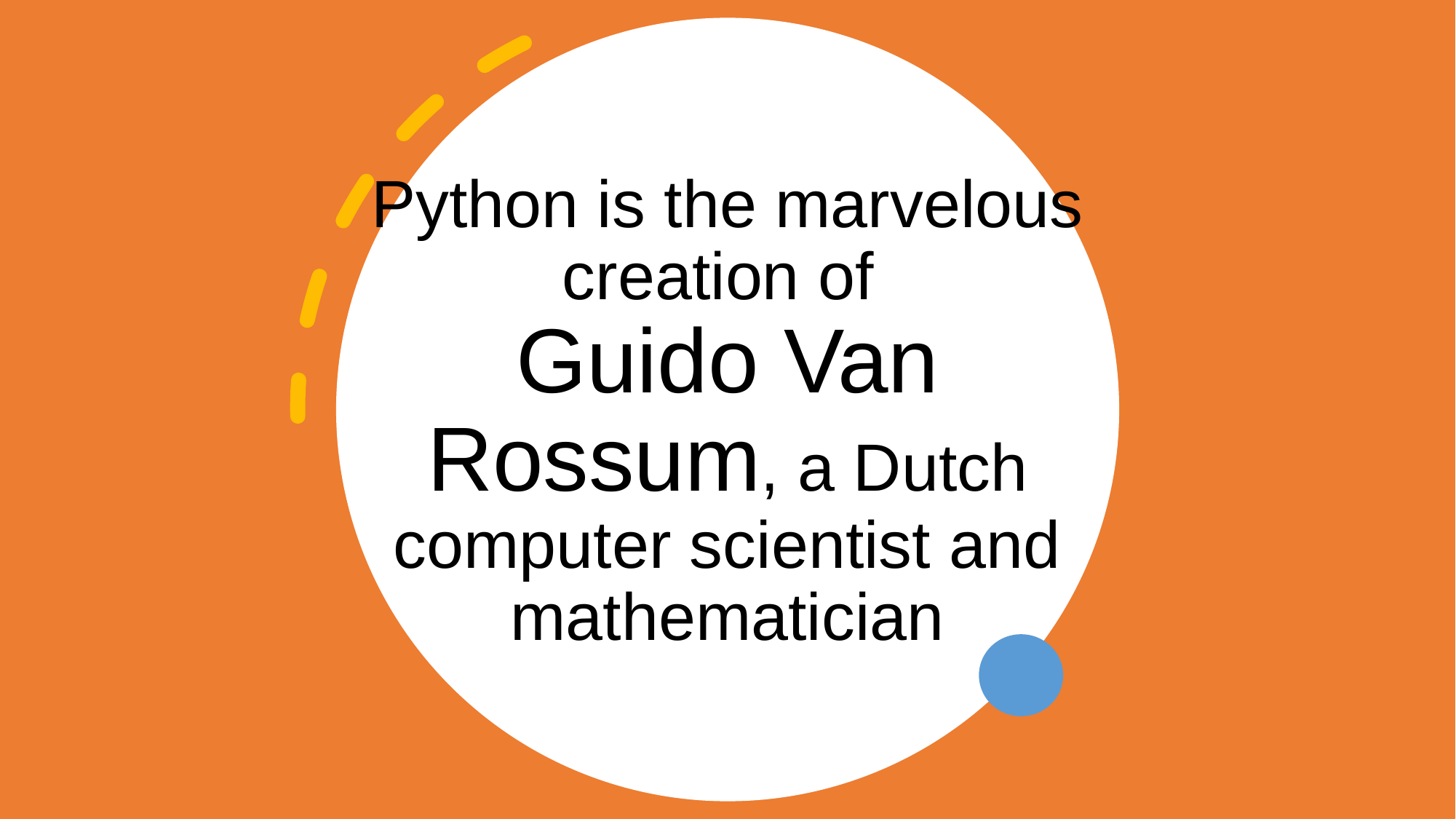

# Python is the marvelous creation of  Guido Van Rossum, a Dutch computer scientist and mathematician